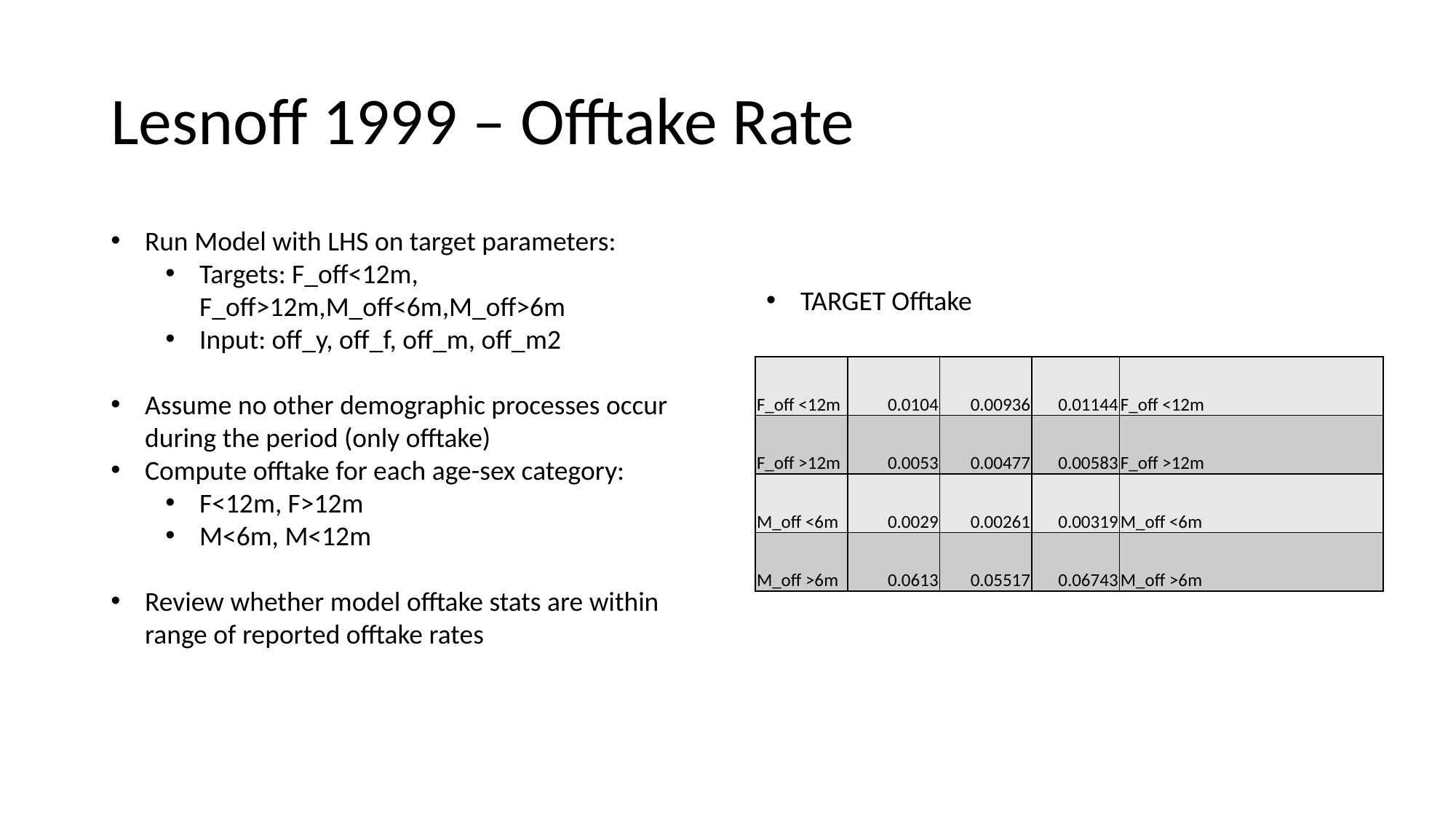

# Lesnoff 1999 – Offtake Rate
Run Model with LHS on target parameters:
Targets: F_off<12m, F_off>12m,M_off<6m,M_off>6m
Input: off_y, off_f, off_m, off_m2

Assume no other demographic processes occur during the period (only offtake)
Compute offtake for each age-sex category:
F<12m, F>12m
M<6m, M<12m

Review whether model offtake stats are within range of reported offtake rates
TARGET Offtake
| F\_off <12m | 0.0104 | 0.00936 | 0.01144 | F\_off <12m |
| --- | --- | --- | --- | --- |
| F\_off >12m | 0.0053 | 0.00477 | 0.00583 | F\_off >12m |
| M\_off <6m | 0.0029 | 0.00261 | 0.00319 | M\_off <6m |
| M\_off >6m | 0.0613 | 0.05517 | 0.06743 | M\_off >6m |